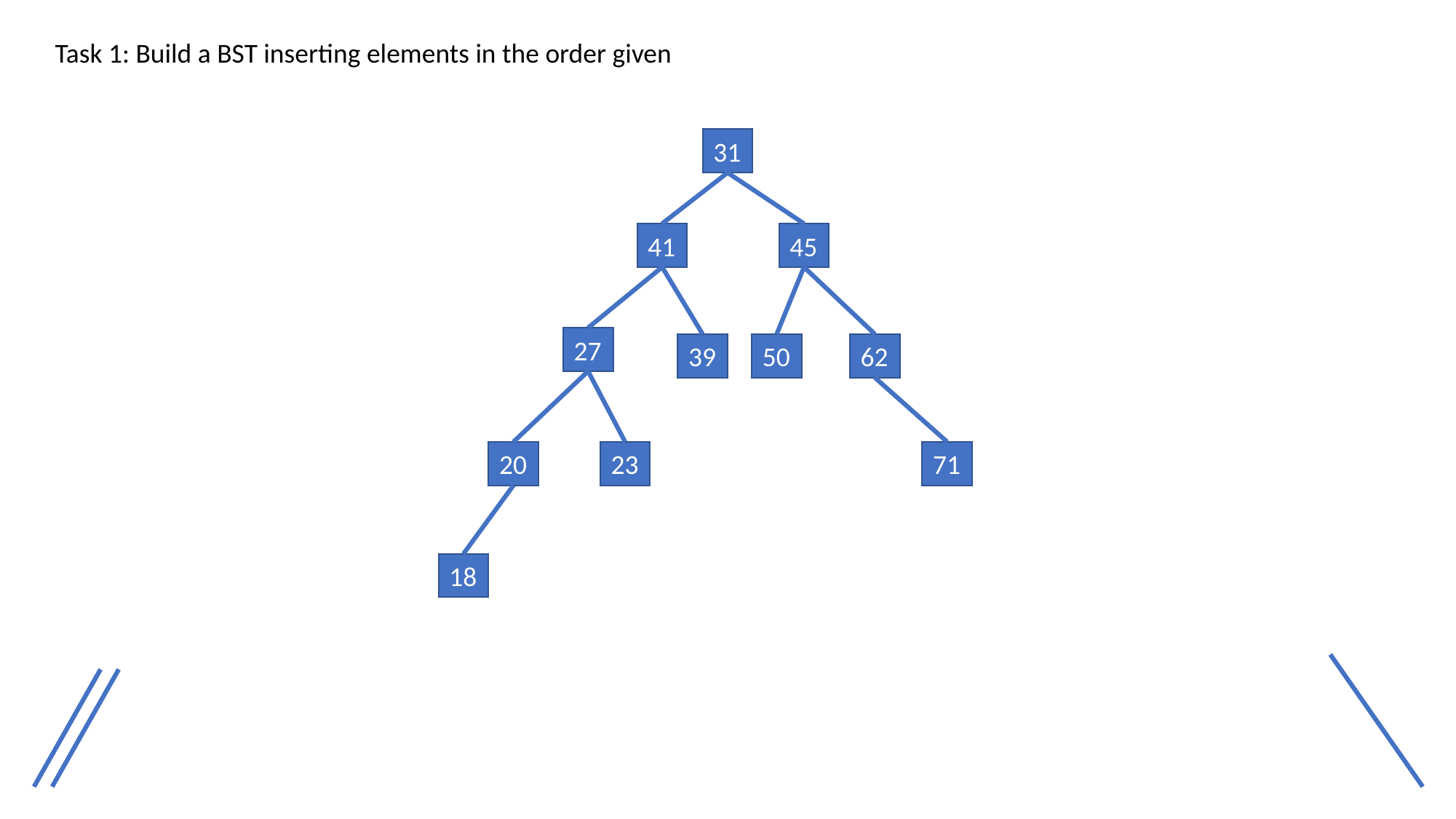

Task 1: Build a BST inserting elements in the order given
31
41
45
27
39
50
62
20
23
71
18